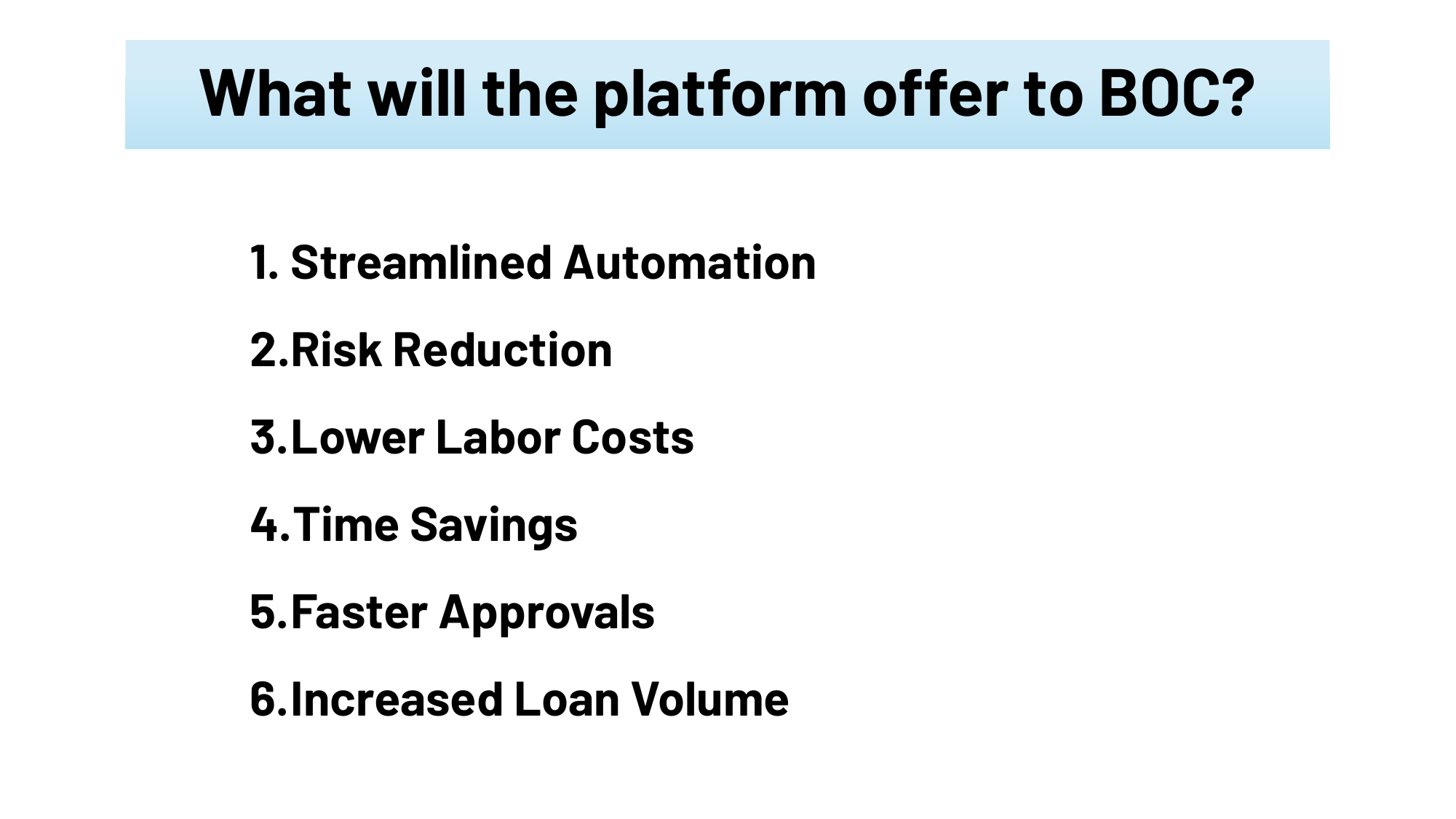

# What will the platform offer to BOC?
Streamlined Automation
Risk Reduction
Lower Labor Costs
Time Savings
Faster Approvals
Increased Loan Volume